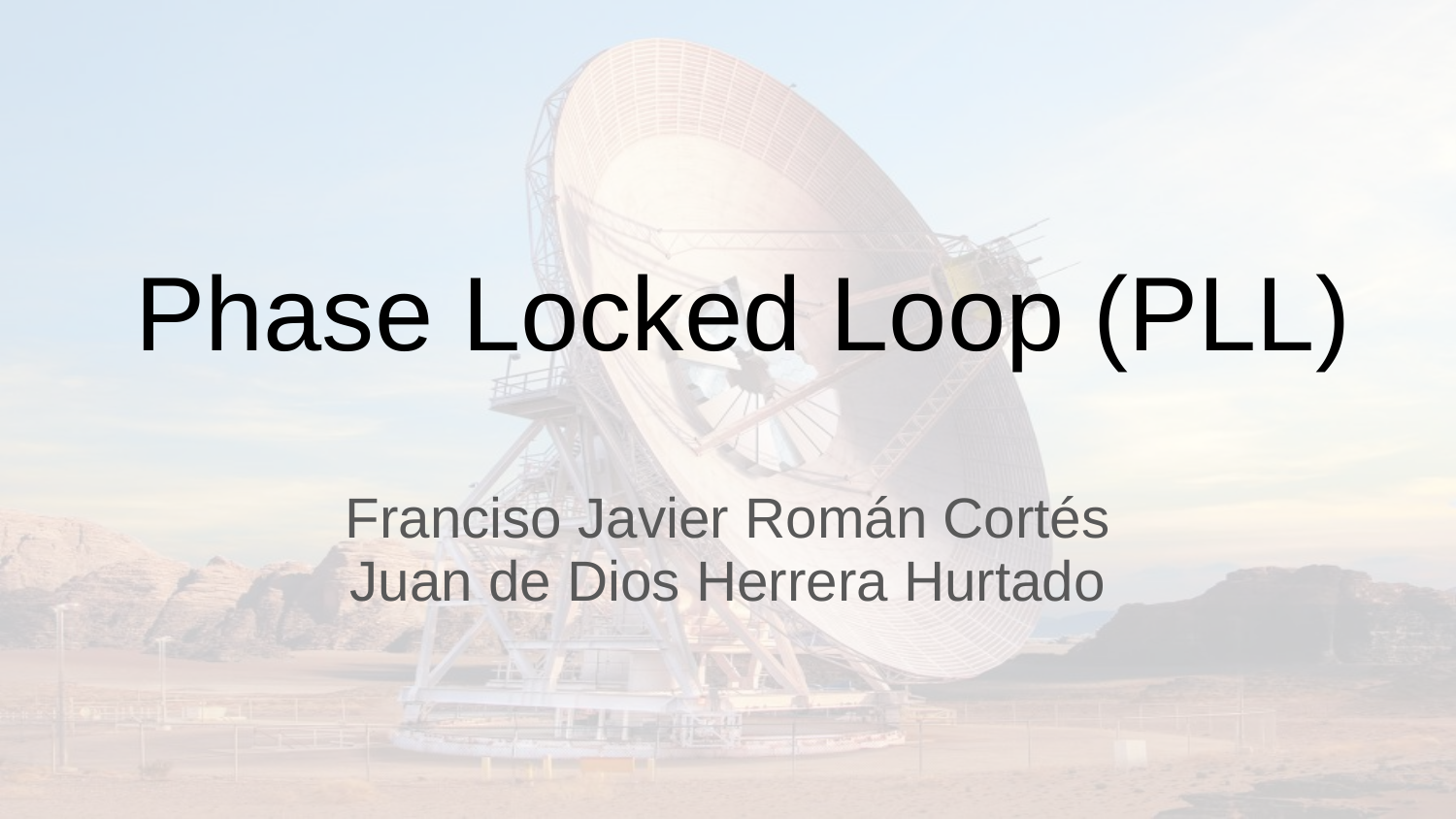

# Phase Locked Loop (PLL)
Franciso Javier Román Cortés
Juan de Dios Herrera Hurtado